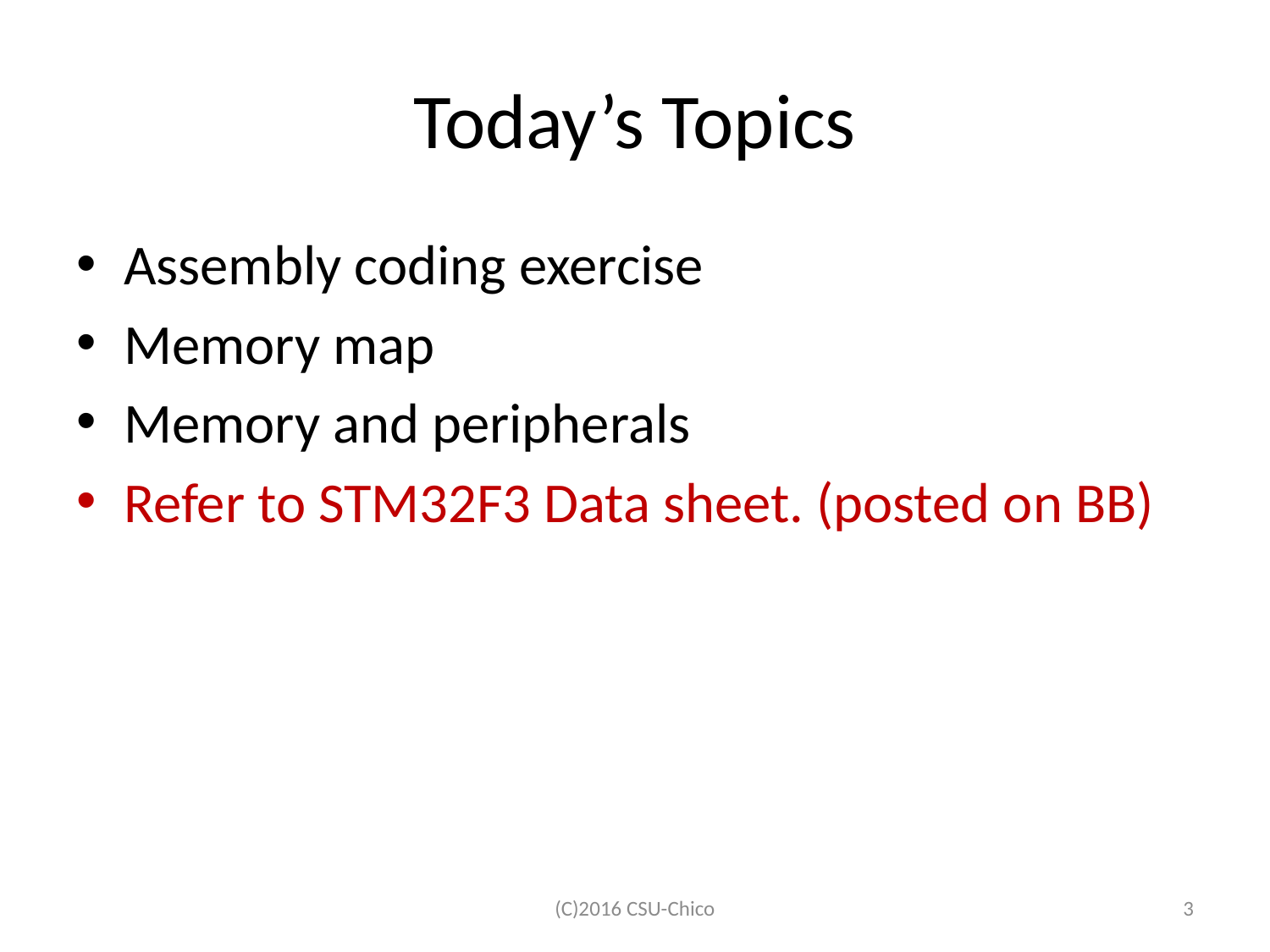

# Today’s Topics
Assembly coding exercise
Memory map
Memory and peripherals
Refer to STM32F3 Data sheet. (posted on BB)

(C)2016 CSU-Chico
3